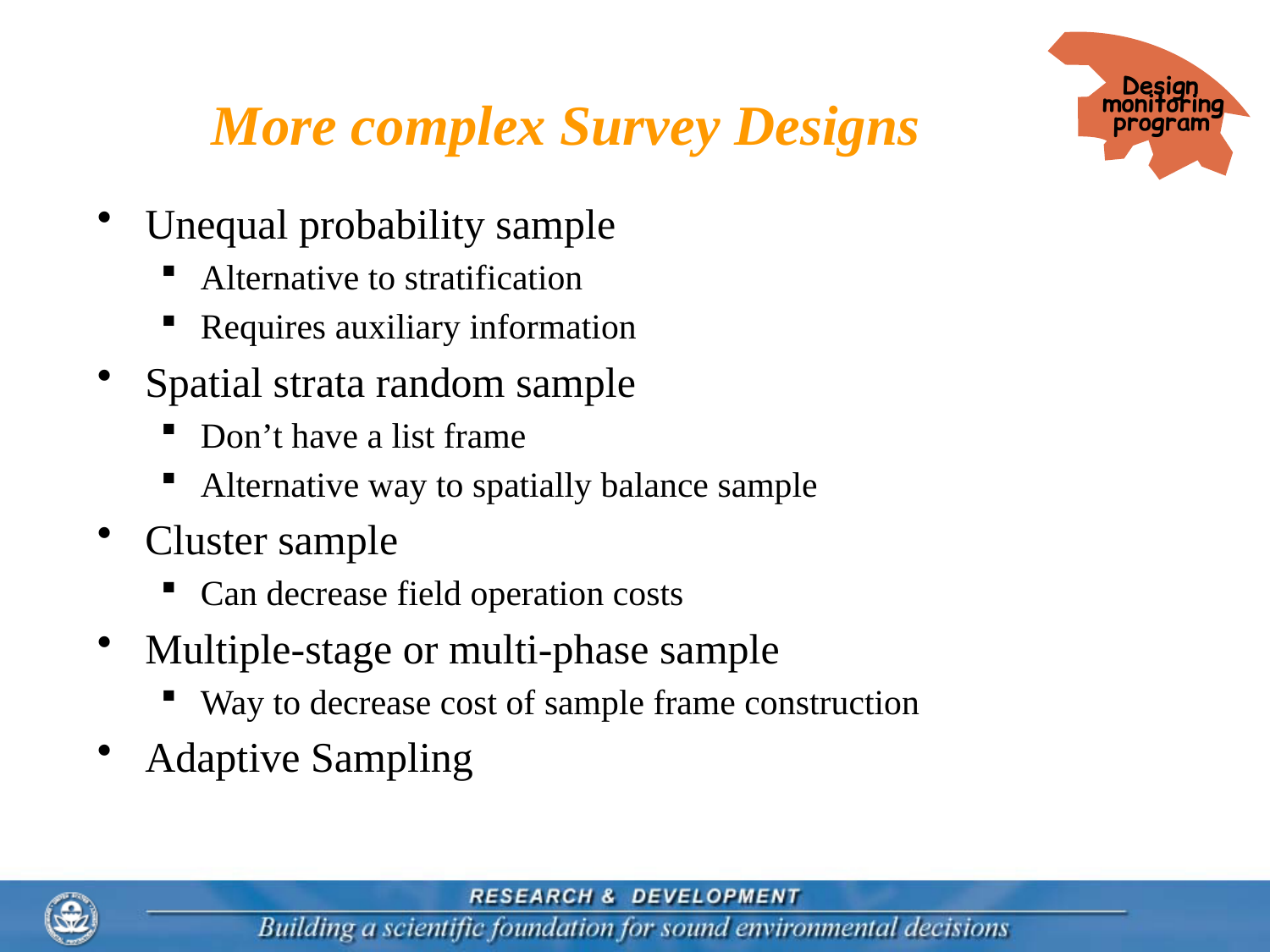

Design
monitoring
program
# More complex Survey Designs
Unequal probability sample
Alternative to stratification
Requires auxiliary information
Spatial strata random sample
Don’t have a list frame
Alternative way to spatially balance sample
Cluster sample
Can decrease field operation costs
Multiple-stage or multi-phase sample
Way to decrease cost of sample frame construction
Adaptive Sampling